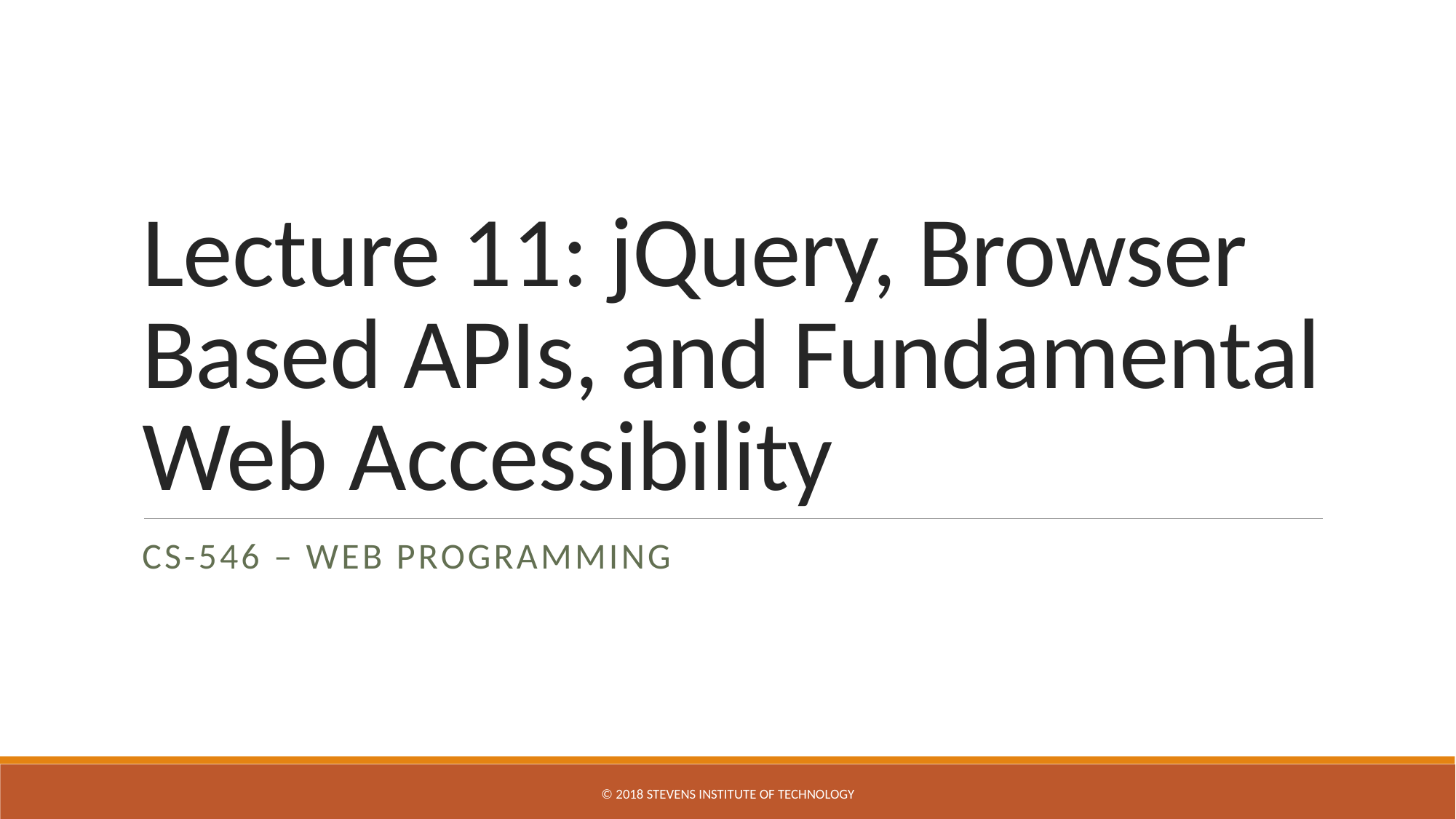

# Lecture 11: jQuery, Browser Based APIs, and Fundamental Web Accessibility
CS-546 – Web Programming
© 2018 STEVENS INSTITUTE OF TECHNOLOGY